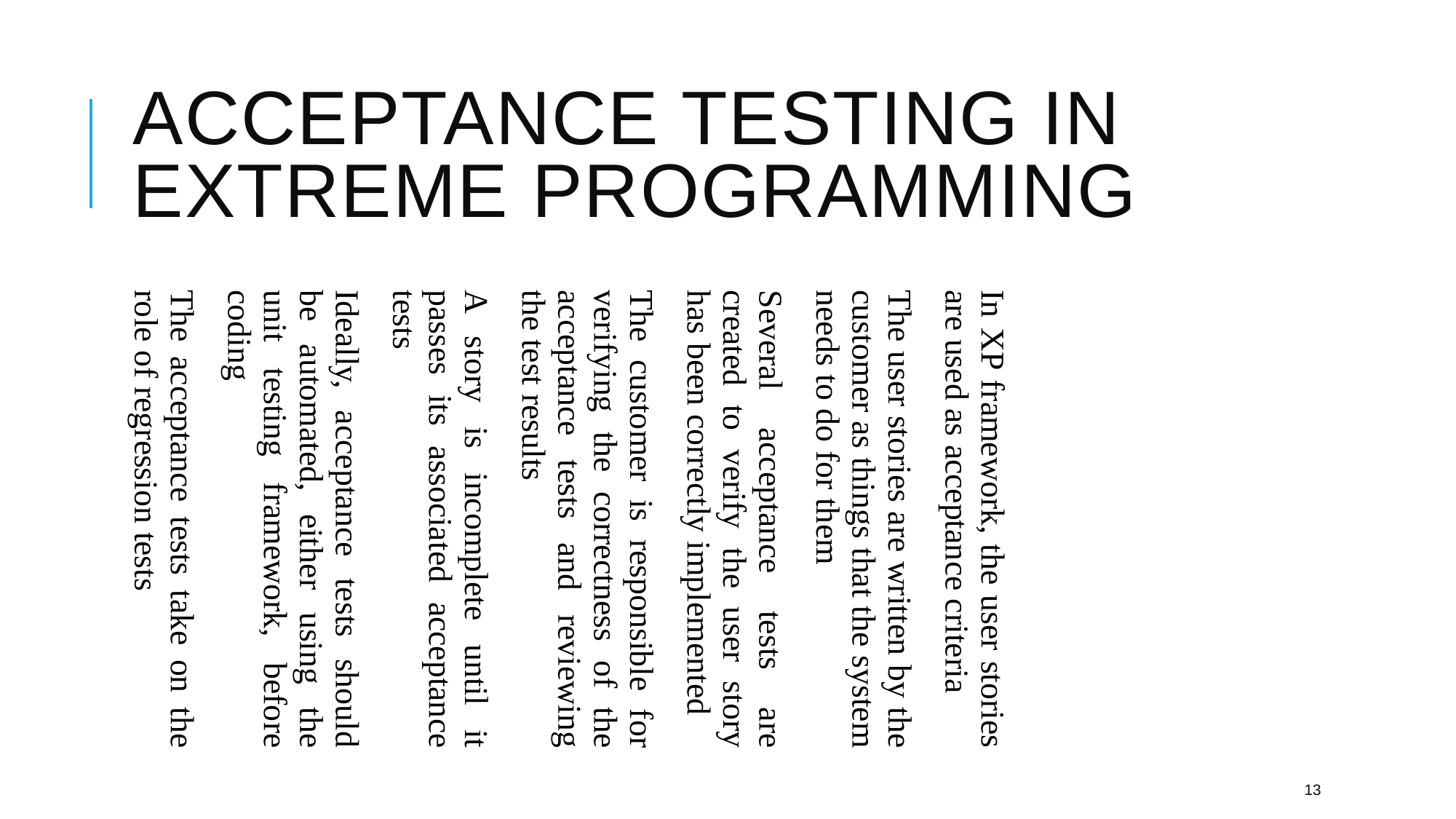

Acceptance Testing in eXtreme Programming
In XP framework, the user stories are used as acceptance criteria
The user stories are written by the customer as things that the system needs to do for them
Several acceptance tests are created to verify the user story has been correctly implemented
The customer is responsible for verifying the correctness of the acceptance tests and reviewing the test results
A story is incomplete until it passes its associated acceptance tests
Ideally, acceptance tests should be automated, either using the unit testing framework, before coding
The acceptance tests take on the role of regression tests
13